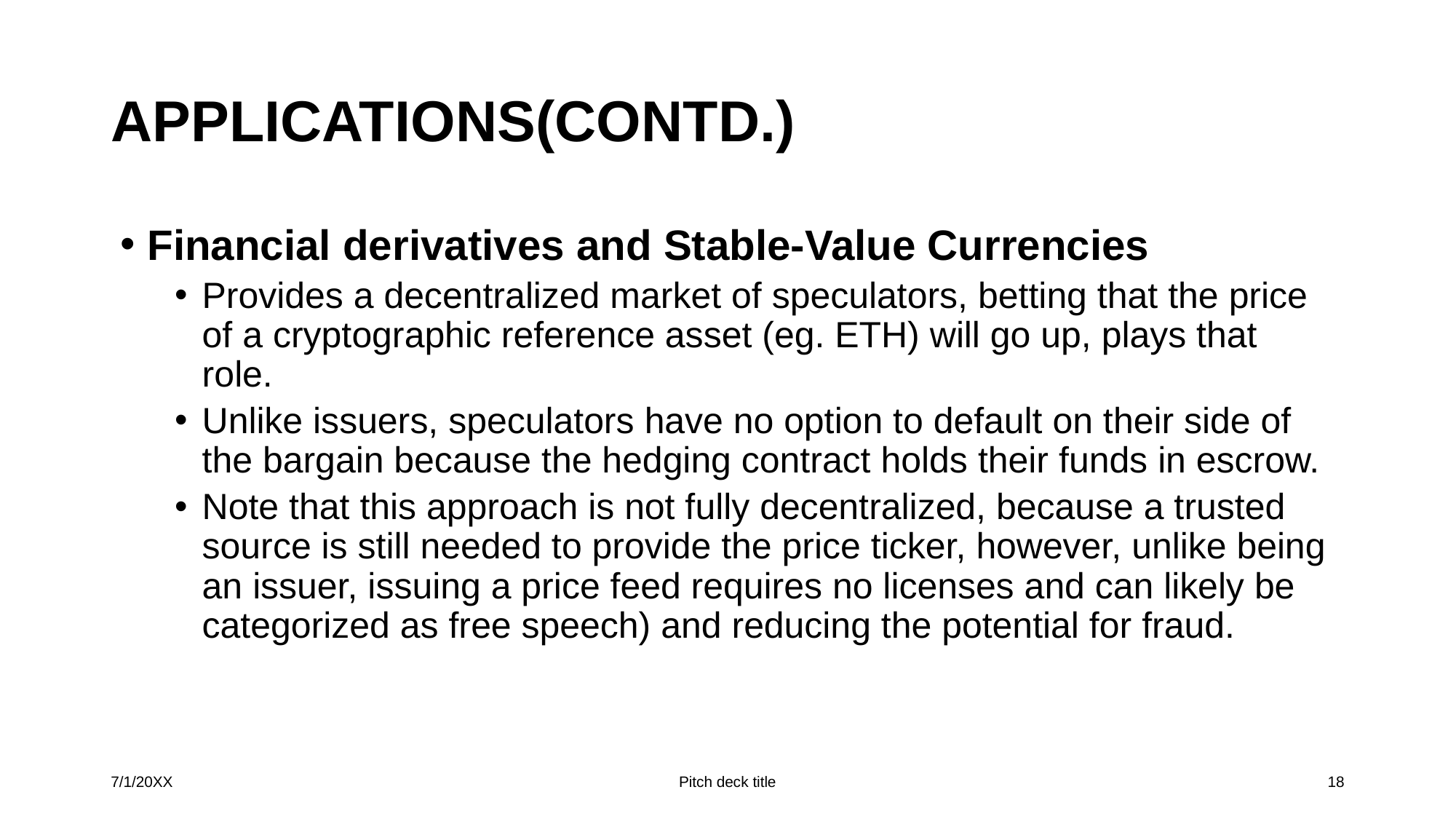

# Applications(contd.)
Financial derivatives and Stable-Value Currencies
Provides a decentralized market of speculators, betting that the price of a cryptographic reference asset (eg. ETH) will go up, plays that role.
Unlike issuers, speculators have no option to default on their side of the bargain because the hedging contract holds their funds in escrow.
Note that this approach is not fully decentralized, because a trusted source is still needed to provide the price ticker, however, unlike being an issuer, issuing a price feed requires no licenses and can likely be categorized as free speech) and reducing the potential for fraud.
7/1/20XX
Pitch deck title
18